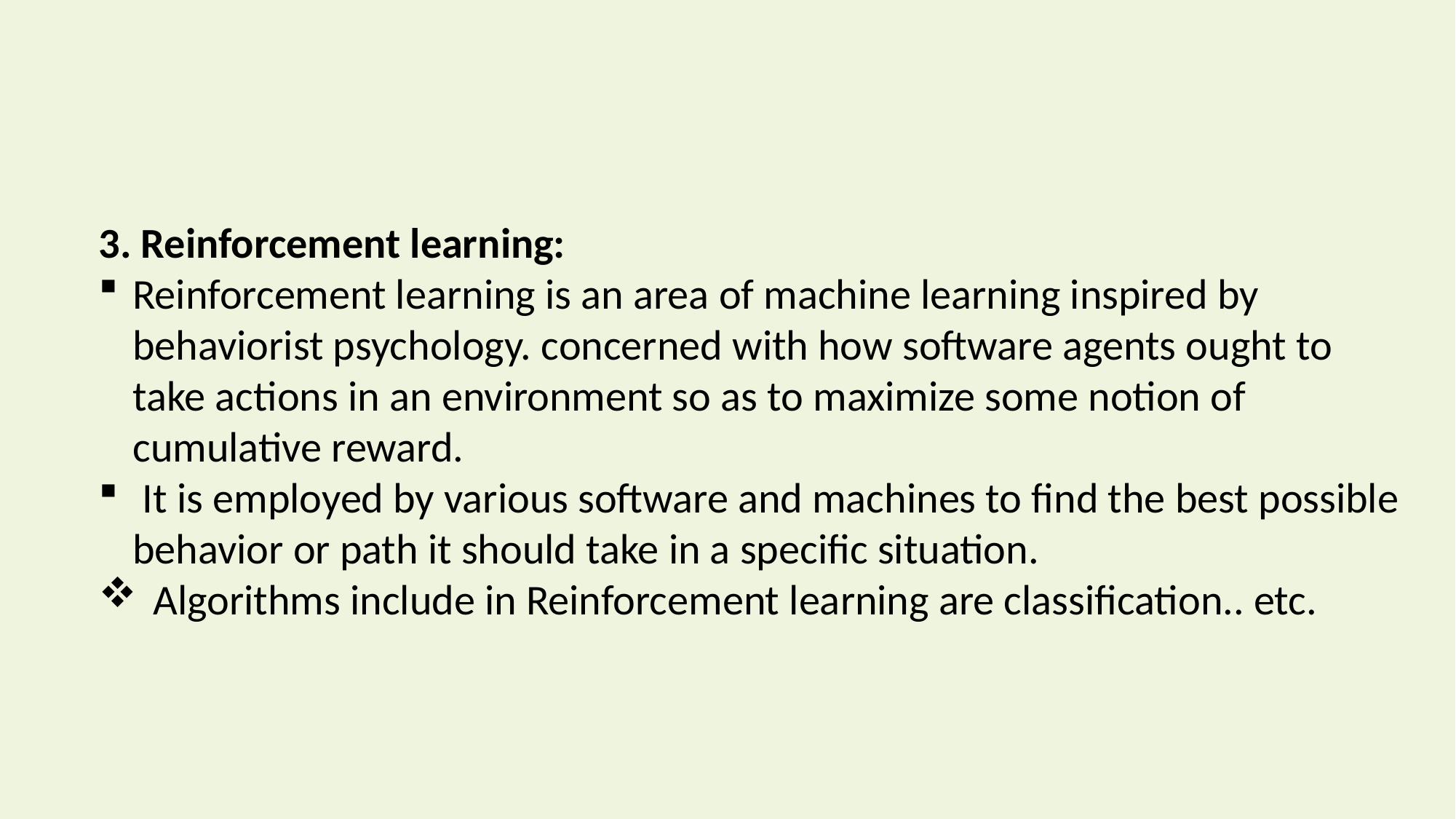

3. Reinforcement learning:
Reinforcement learning is an area of machine learning inspired by behaviorist psychology. concerned with how software agents ought to take actions in an environment so as to maximize some notion of cumulative reward.
 It is employed by various software and machines to find the best possible behavior or path it should take in a specific situation.
Algorithms include in Reinforcement learning are classification.. etc.